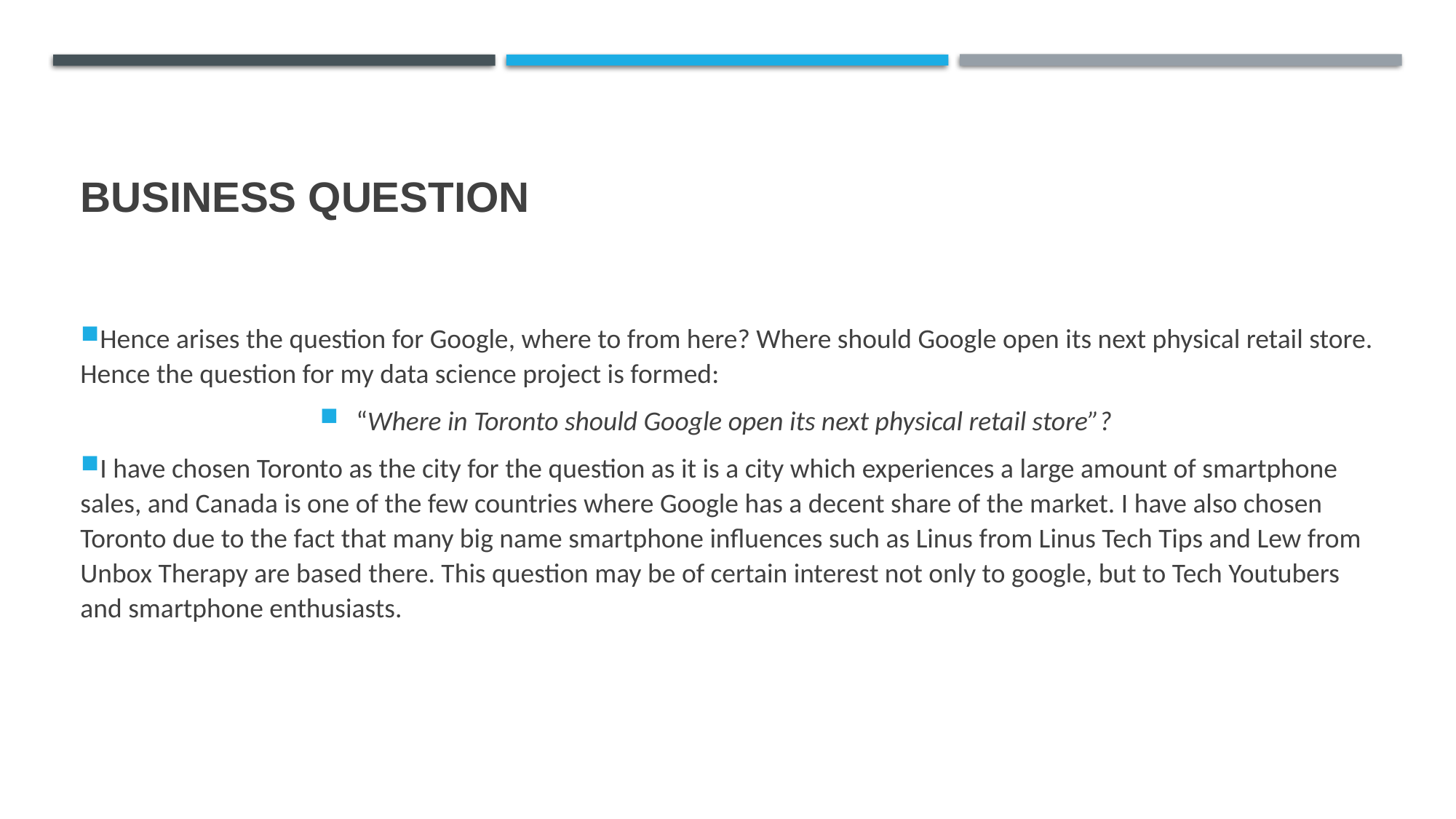

# Business question
Hence arises the question for Google, where to from here? Where should Google open its next physical retail store. Hence the question for my data science project is formed:
“Where in Toronto should Google open its next physical retail store”?
I have chosen Toronto as the city for the question as it is a city which experiences a large amount of smartphone sales, and Canada is one of the few countries where Google has a decent share of the market. I have also chosen Toronto due to the fact that many big name smartphone influences such as Linus from Linus Tech Tips and Lew from Unbox Therapy are based there. This question may be of certain interest not only to google, but to Tech Youtubers and smartphone enthusiasts.